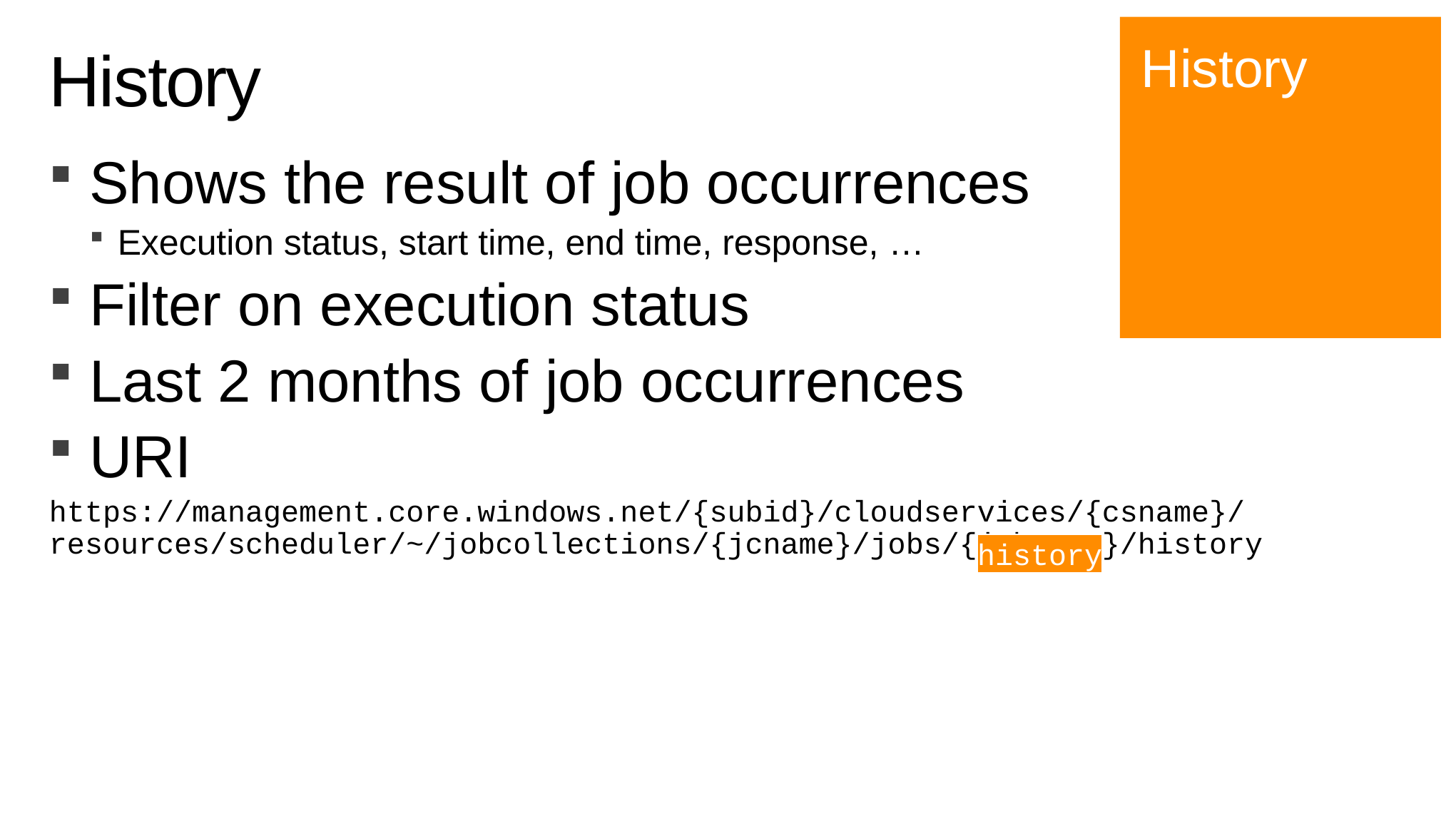

History
# History
Shows the result of job occurrences
Execution status, start time, end time, response, …
Filter on execution status
Last 2 months of job occurrences
URI
https://management.core.windows.net/{subid}/cloudservices/{csname}/resources/scheduler/~/jobcollections/{jcname}/jobs/{jobname}/history
history